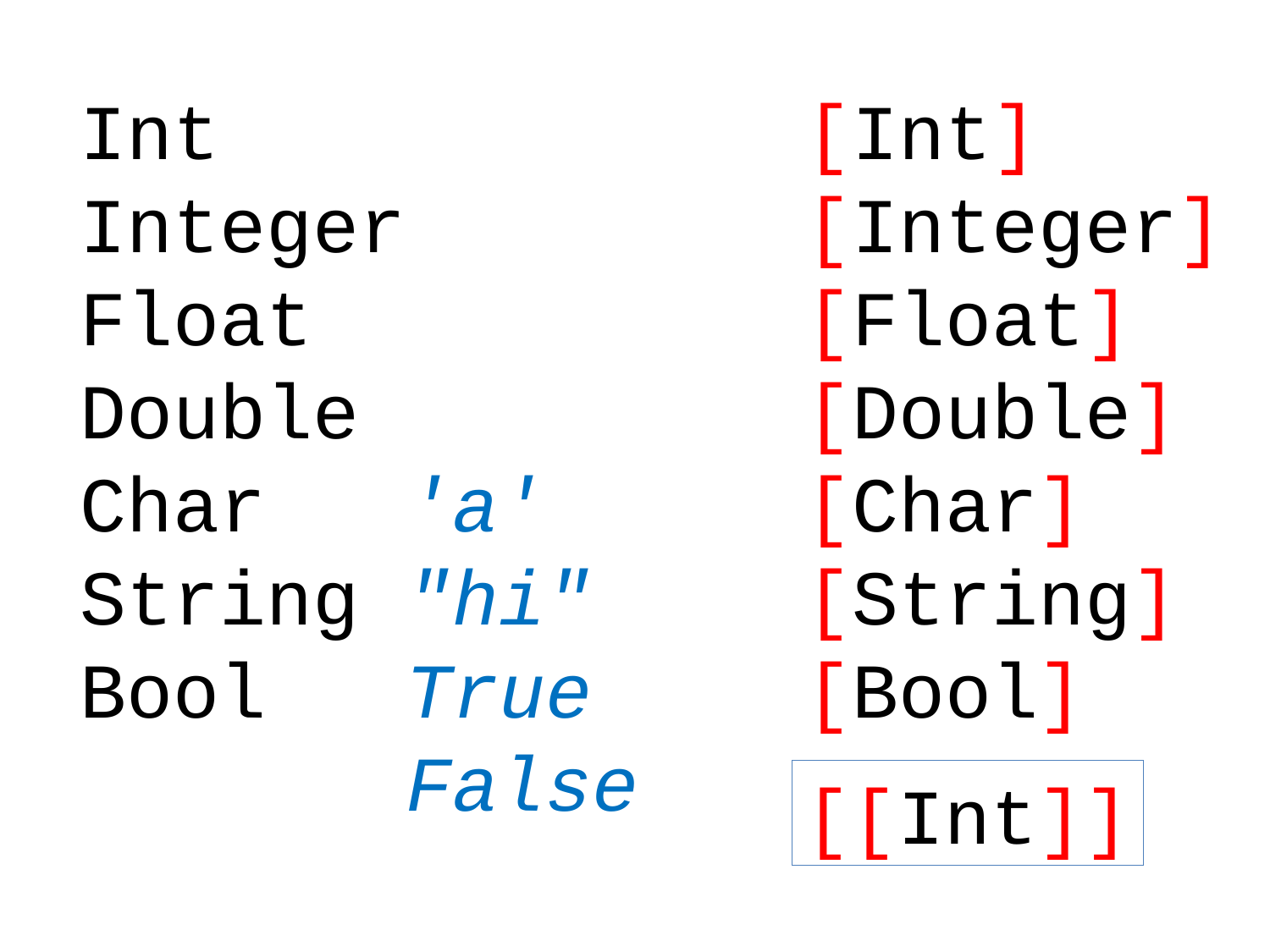

Int
Integer
Float
Double
Char   'a'
String "hi"
Bool   True
       False
[Int]
[Integer]
[Float]
[Double]
[Char]
[String]
[Bool]
[[Int]]